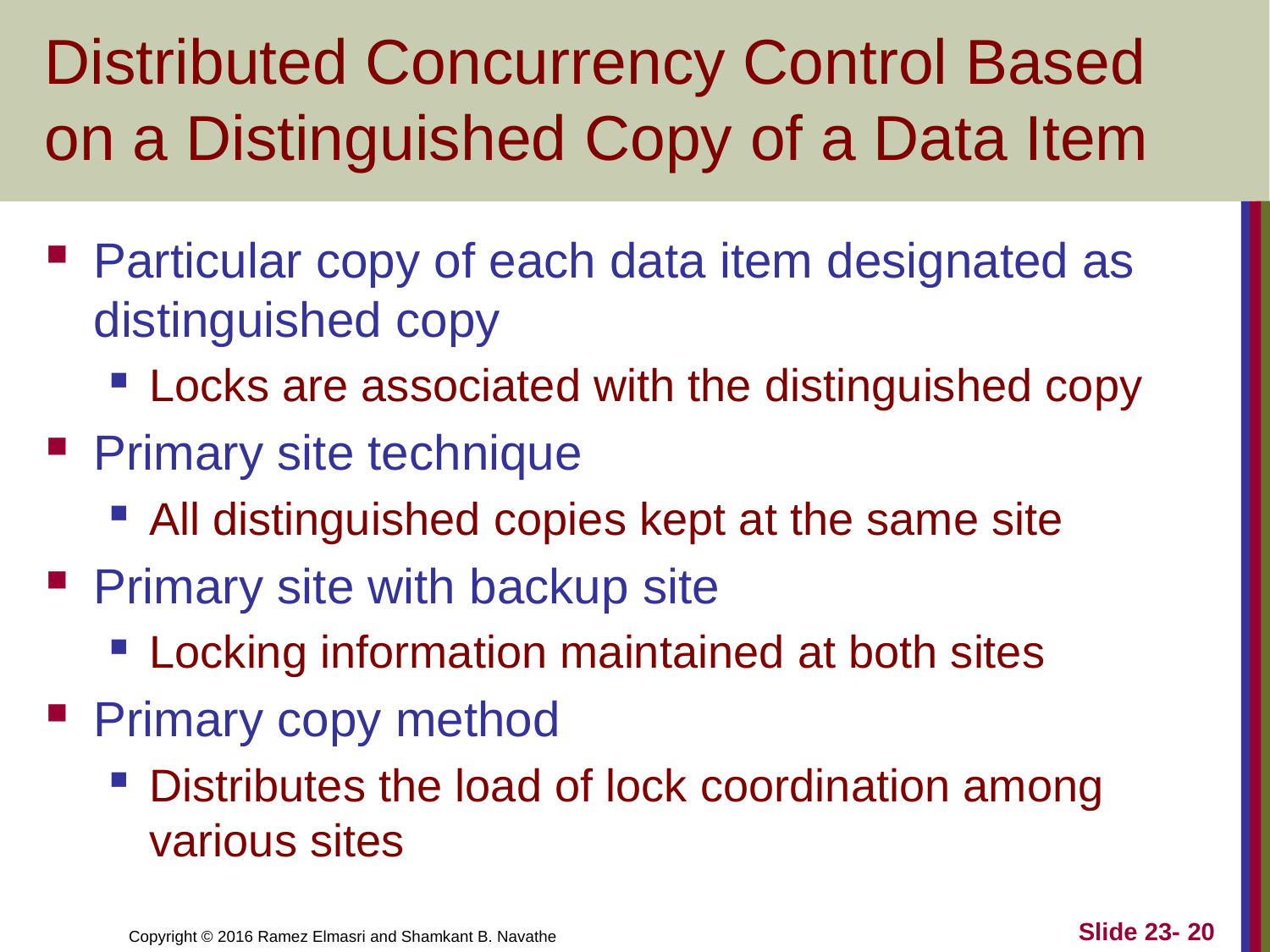

# Distributed Concurrency Control Based on a Distinguished Copy of a Data Item
Particular copy of each data item designated as distinguished copy
Locks are associated with the distinguished copy
Primary site technique
All distinguished copies kept at the same site
Primary site with backup site
Locking information maintained at both sites
Primary copy method
Distributes the load of lock coordination among various sites

Slide 23- 20